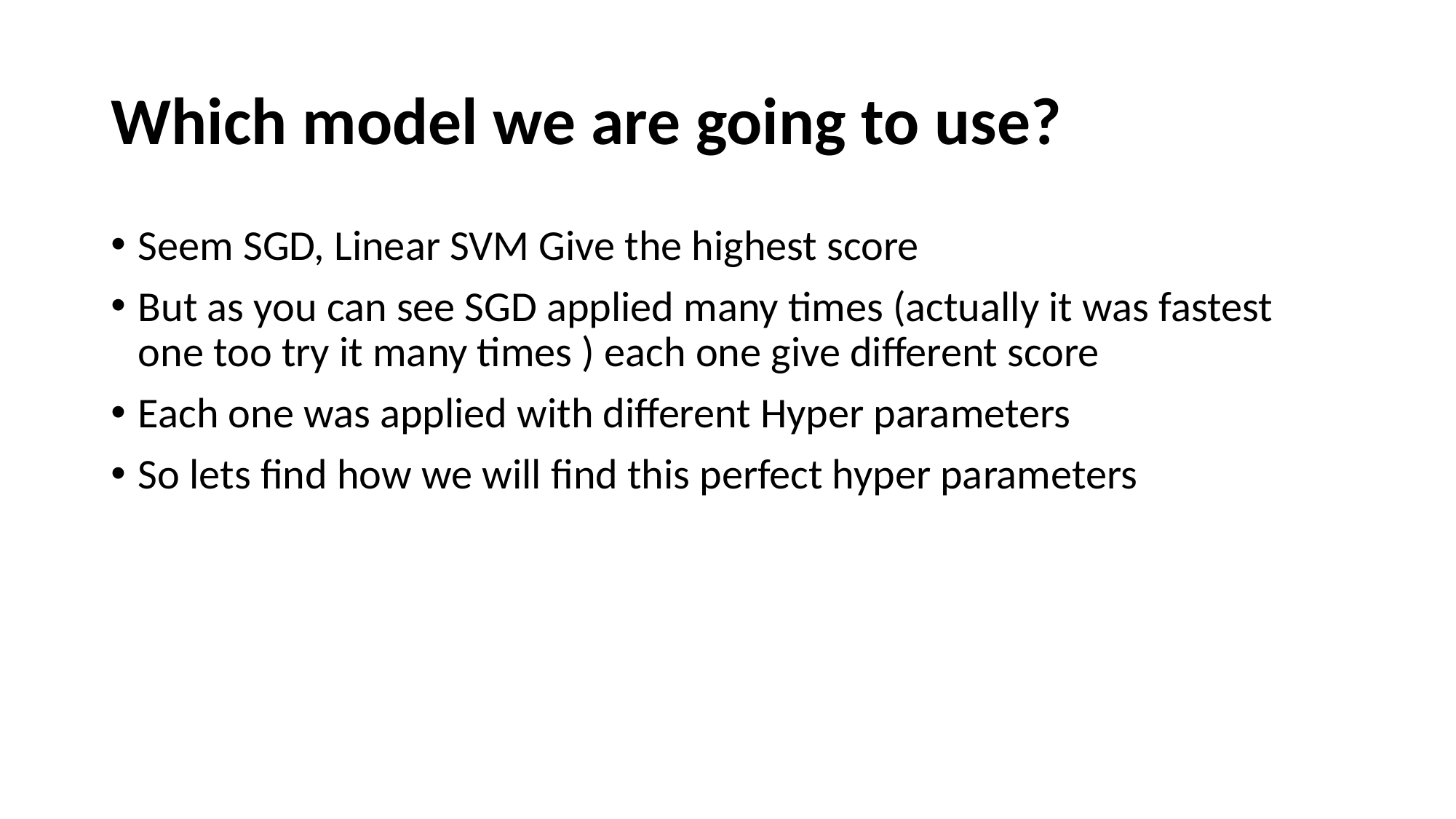

# Which model we are going to use?
Seem SGD, Linear SVM Give the highest score
But as you can see SGD applied many times (actually it was fastest one too try it many times ) each one give different score
Each one was applied with different Hyper parameters
So lets find how we will find this perfect hyper parameters